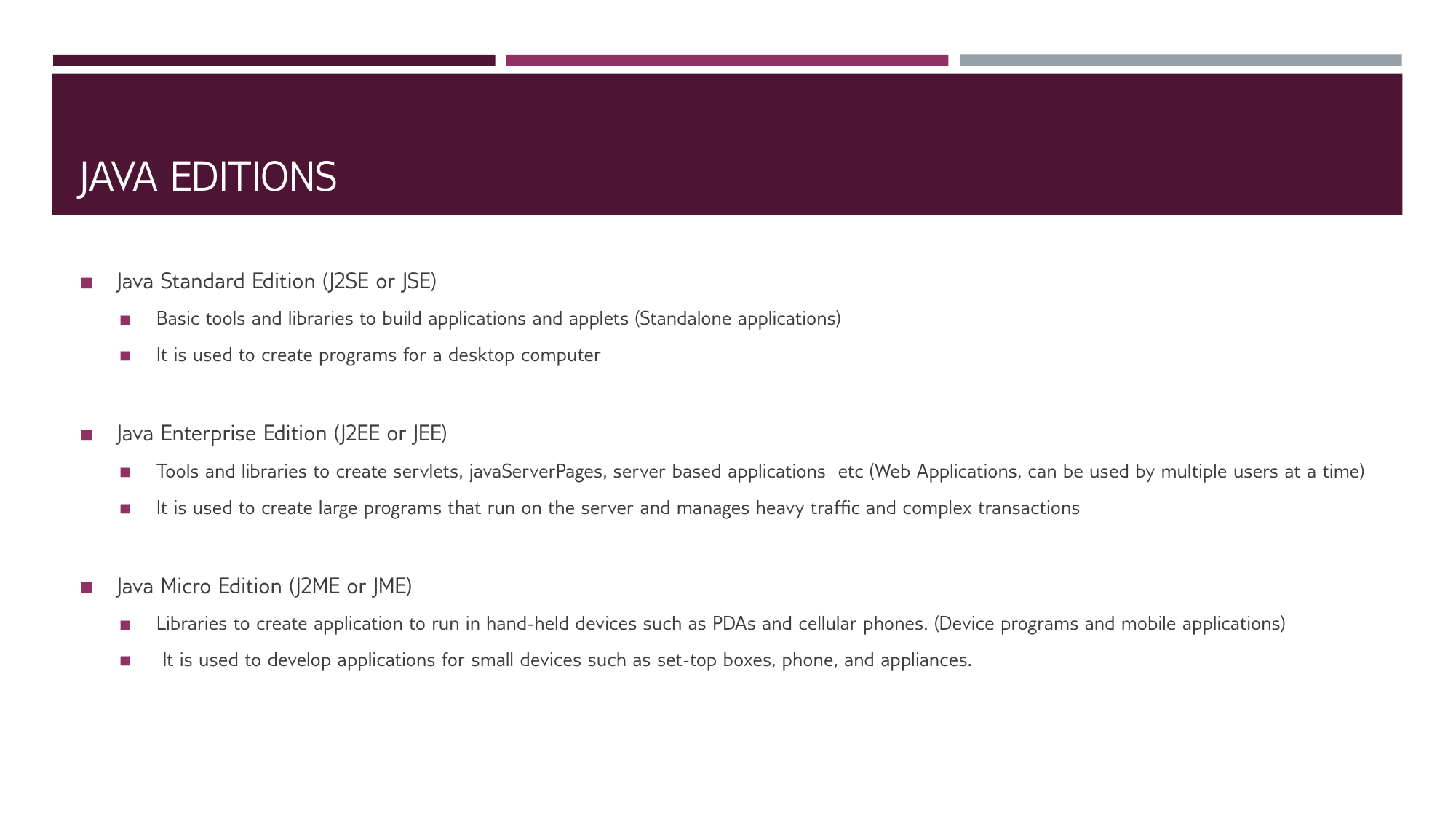

# JAVA EDITIONS
Java Standard Edition (J2SE or JSE)
Basic tools and libraries to build applications and applets (Standalone applications)
It is used to create programs for a desktop computer

Java Enterprise Edition (J2EE or JEE)
Tools and libraries to create servlets, javaServerPages, server based applications  etc (Web Applications, can be used by multiple users at a time)
It is used to create large programs that run on the server and manages heavy traffic and complex transactions

Java Micro Edition (J2ME or JME)
Libraries to create application to run in hand-held devices such as PDAs and cellular phones. (Device programs and mobile applications)
 It is used to develop applications for small devices such as set-top boxes, phone, and appliances.